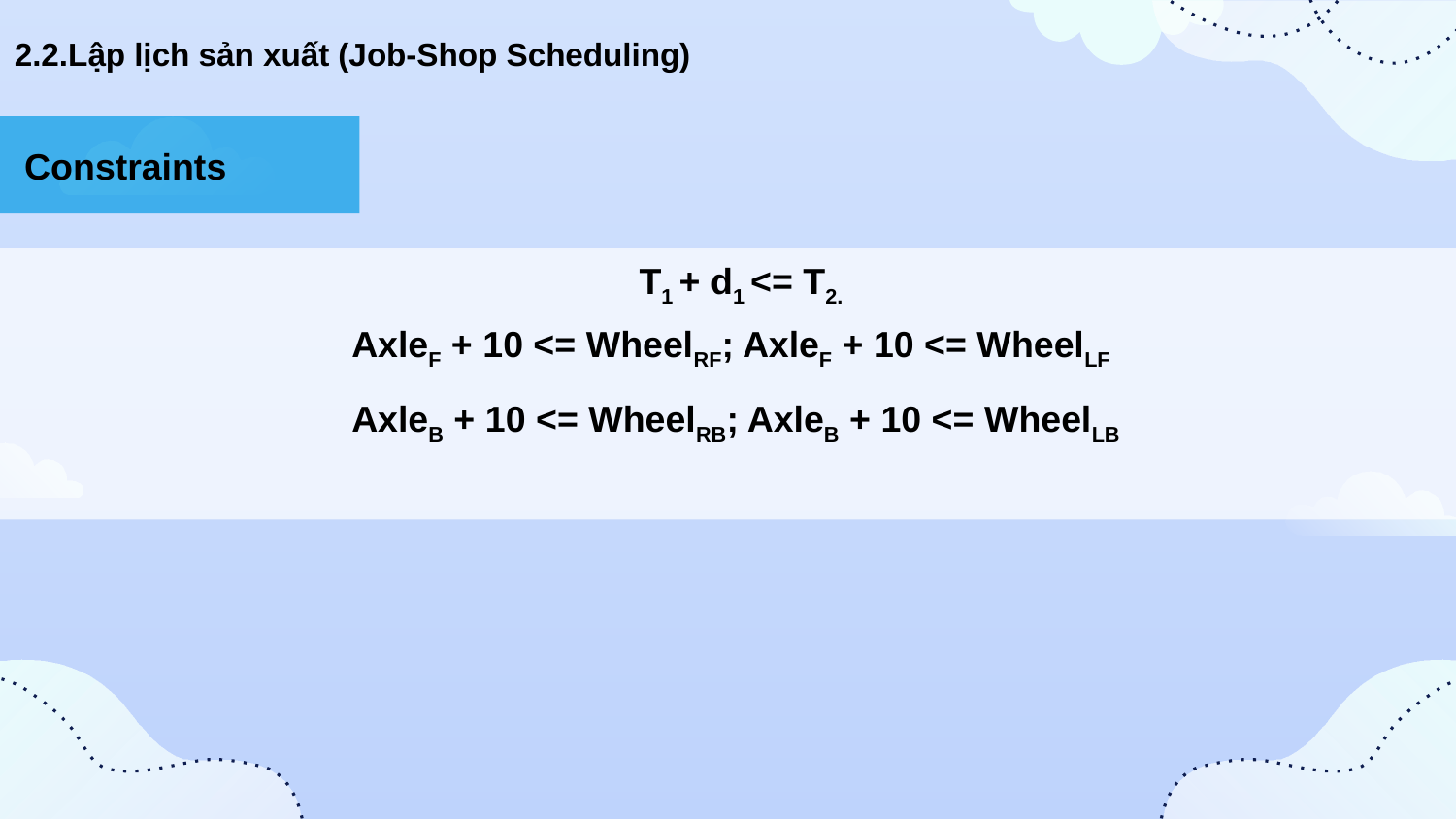

2.2.Lập lịch sản xuất (Job-Shop Scheduling)
Constraints

T1 + d1 <= T2.
AxleF + 10 <= WheelRF; AxleF + 10 <= WheelLF
AxleB + 10 <= WheelRB; AxleB + 10 <= WheelLB
WheelRF + 1 <= NutsRF; NutsRF + 2 <= CapRF;
WheelLF + 1 <= NutsLF; NutsLF + 2 <= CapLF;
WheelRB + 1 <= NutsRB; NutsRB + 2 <= CapRB;
WheelLB + 1 <= NutsLB; NutsLB + 2 <= CapLB;
(AxleF + 10 <= AxleB) or (AxleB + 10 <= AxleF)
X + dX  <= Inspect.